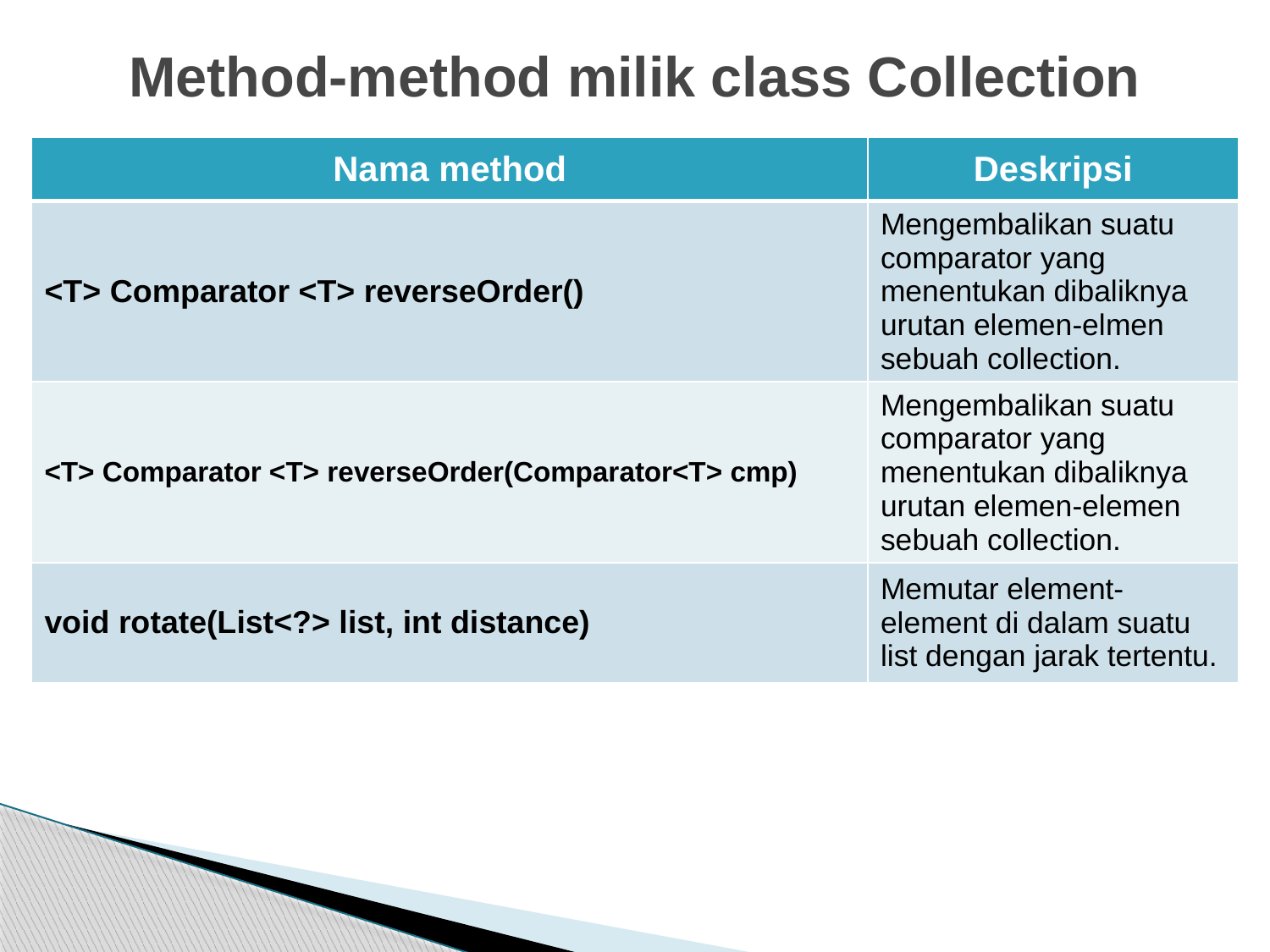

# Method-method milik class Collection
| Nama method | Deskripsi |
| --- | --- |
| <T> Comparator <T> reverseOrder() | Mengembalikan suatu comparator yang menentukan dibaliknya urutan elemen-elmen sebuah collection. |
| <T> Comparator <T> reverseOrder(Comparator<T> cmp) | Mengembalikan suatu comparator yang menentukan dibaliknya urutan elemen-elemen sebuah collection. |
| void rotate(List<?> list, int distance) | Memutar element-element di dalam suatu list dengan jarak tertentu. |